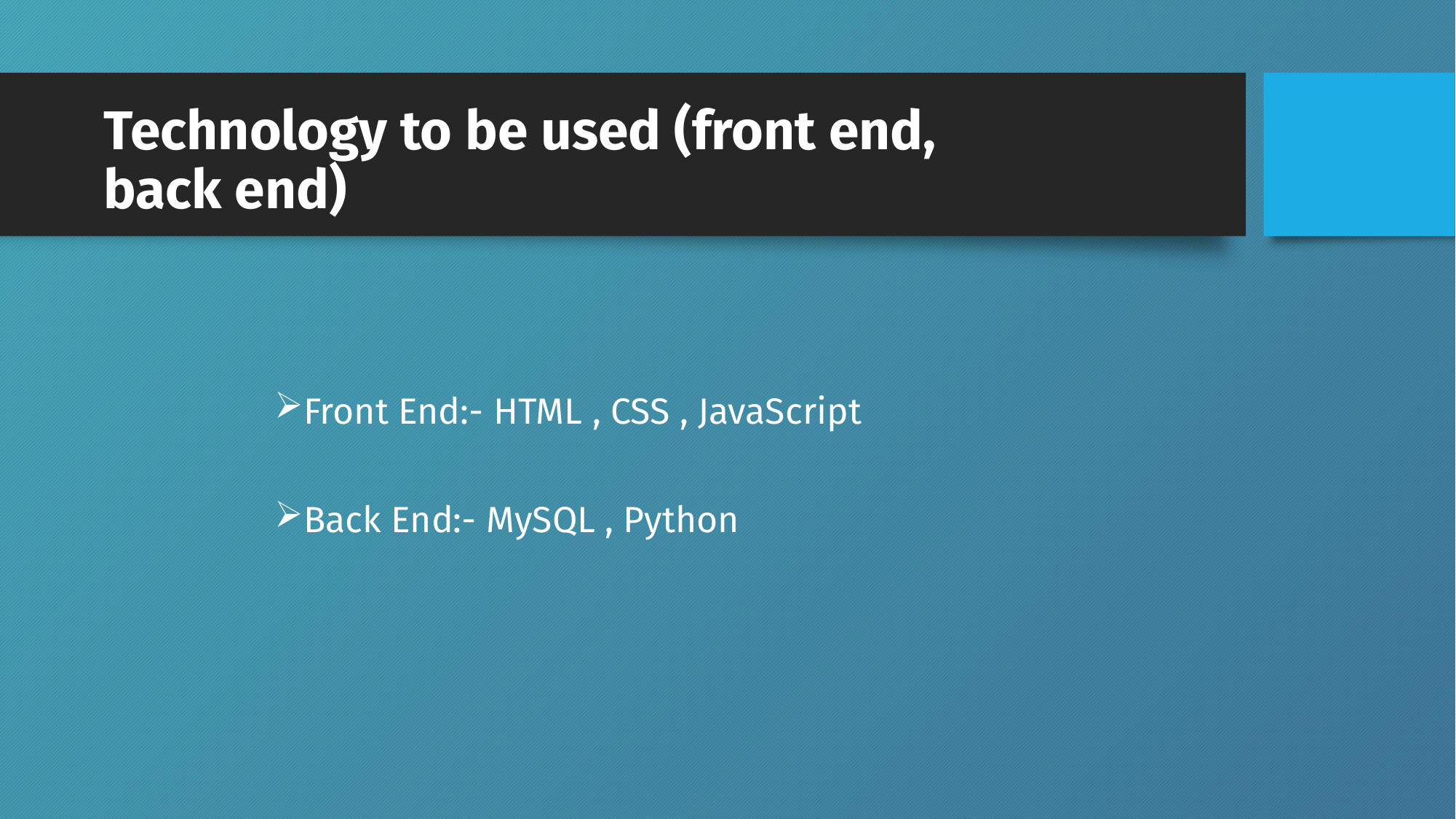

# Technology to be used (front end, back end)
Front End:- HTML , CSS , JavaScript

Back End:- MySQL , Python